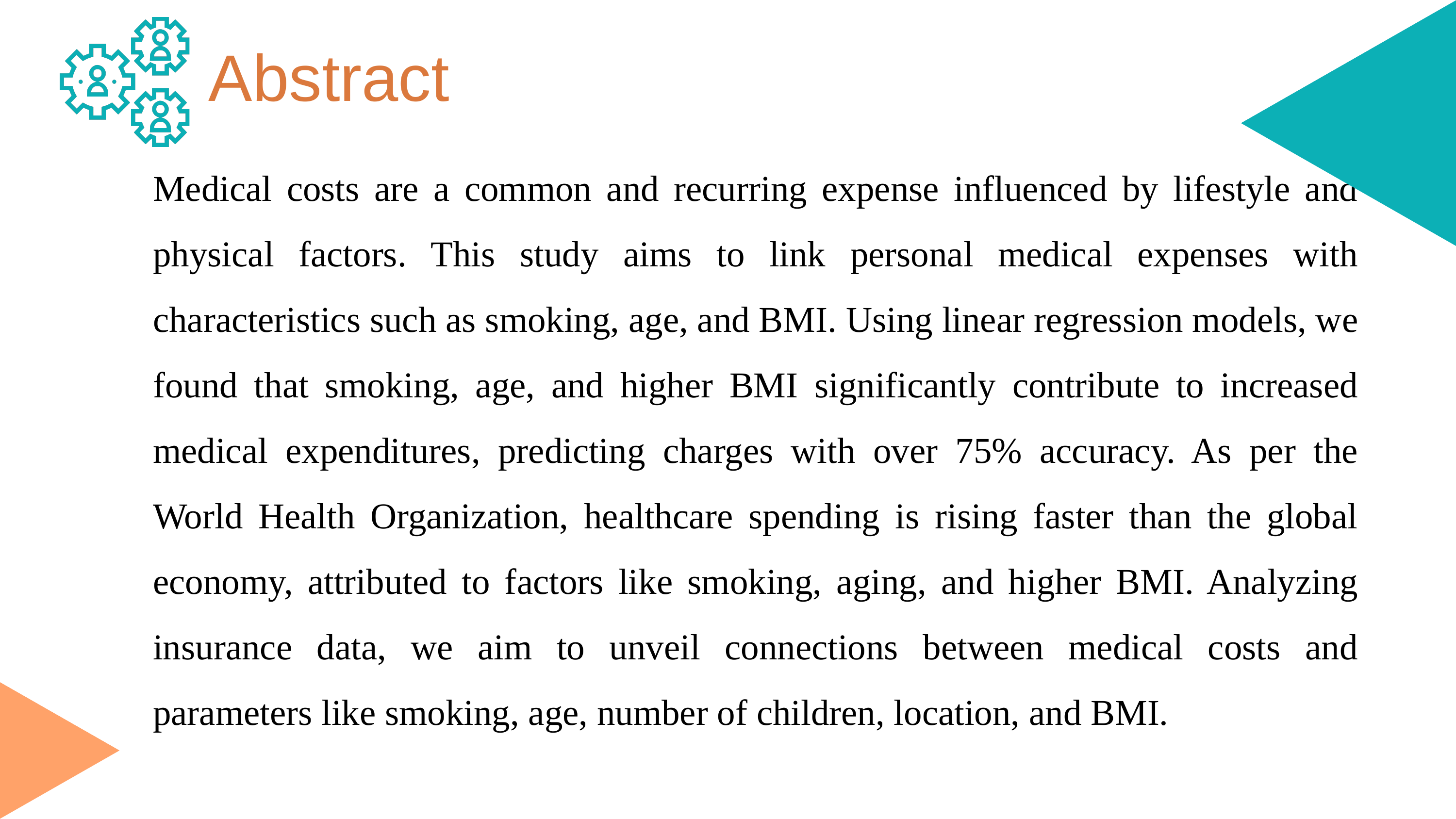

Abstract
Medical costs are a common and recurring expense influenced by lifestyle and physical factors. This study aims to link personal medical expenses with characteristics such as smoking, age, and BMI. Using linear regression models, we found that smoking, age, and higher BMI significantly contribute to increased medical expenditures, predicting charges with over 75% accuracy. As per the World Health Organization, healthcare spending is rising faster than the global economy, attributed to factors like smoking, aging, and higher BMI. Analyzing insurance data, we aim to unveil connections between medical costs and parameters like smoking, age, number of children, location, and BMI.